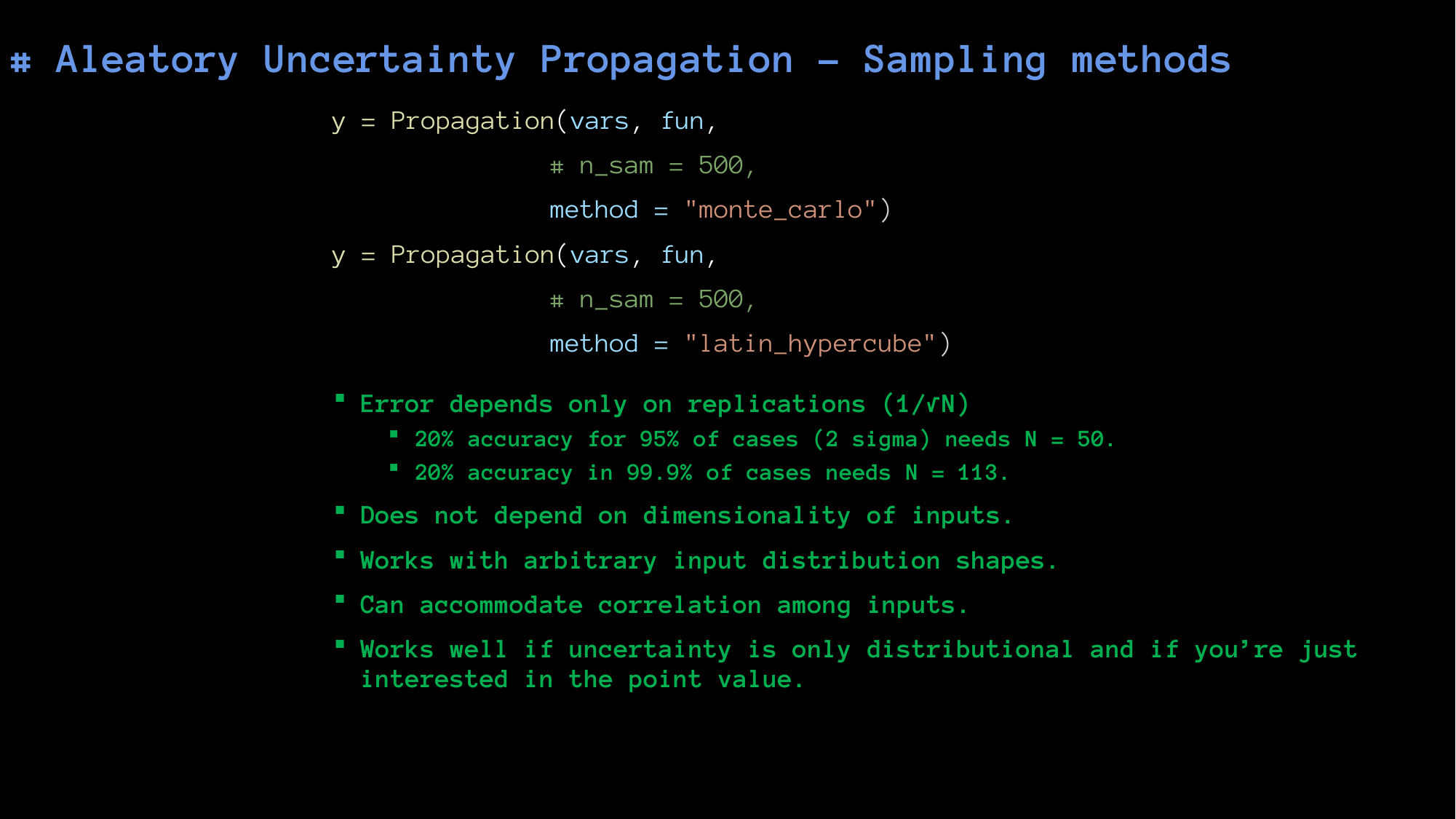

# Aleatory Uncertainty Propagation – Sampling methods

y = Propagation(vars, fun,
		# n_sam = 500,
		method = "monte_carlo")
y = Propagation(vars, fun,
		# n_sam = 500,
		method = "latin_hypercube")

Error depends only on replications (1/√N)
20% accuracy for 95% of cases (2 sigma) needs N = 50.
20% accuracy in 99.9% of cases needs N = 113.
Does not depend on dimensionality of inputs.
Works with arbitrary input distribution shapes.
Can accommodate correlation among inputs.
Works well if uncertainty is only distributional and if you’re just interested in the point value.